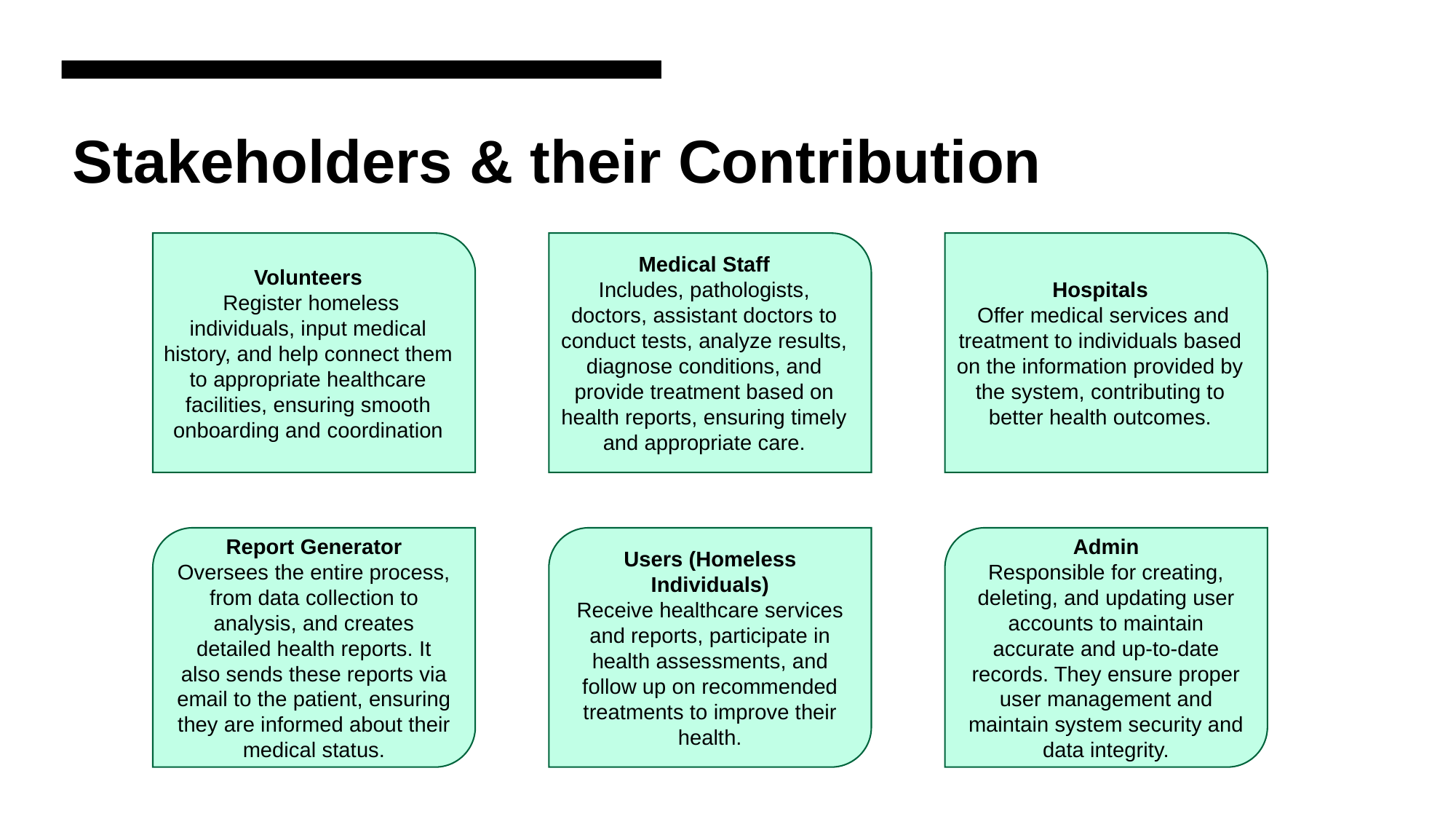

# Stakeholders & their Contribution
Volunteers
 Register homeless individuals, input medical history, and help connect them to appropriate healthcare facilities, ensuring smooth onboarding and coordination
Medical Staff
Includes, pathologists, doctors, assistant doctors to conduct tests, analyze results, diagnose conditions, and provide treatment based on health reports, ensuring timely and appropriate care.
Hospitals
 Offer medical services and treatment to individuals based on the information provided by the system, contributing to better health outcomes.
Report Generator
Oversees the entire process, from data collection to analysis, and creates detailed health reports. It also sends these reports via email to the patient, ensuring they are informed about their medical status.
Users (Homeless Individuals)
Receive healthcare services and reports, participate in health assessments, and follow up on recommended treatments to improve their health.
Admin
Responsible for creating, deleting, and updating user accounts to maintain accurate and up-to-date records. They ensure proper user management and maintain system security and data integrity.